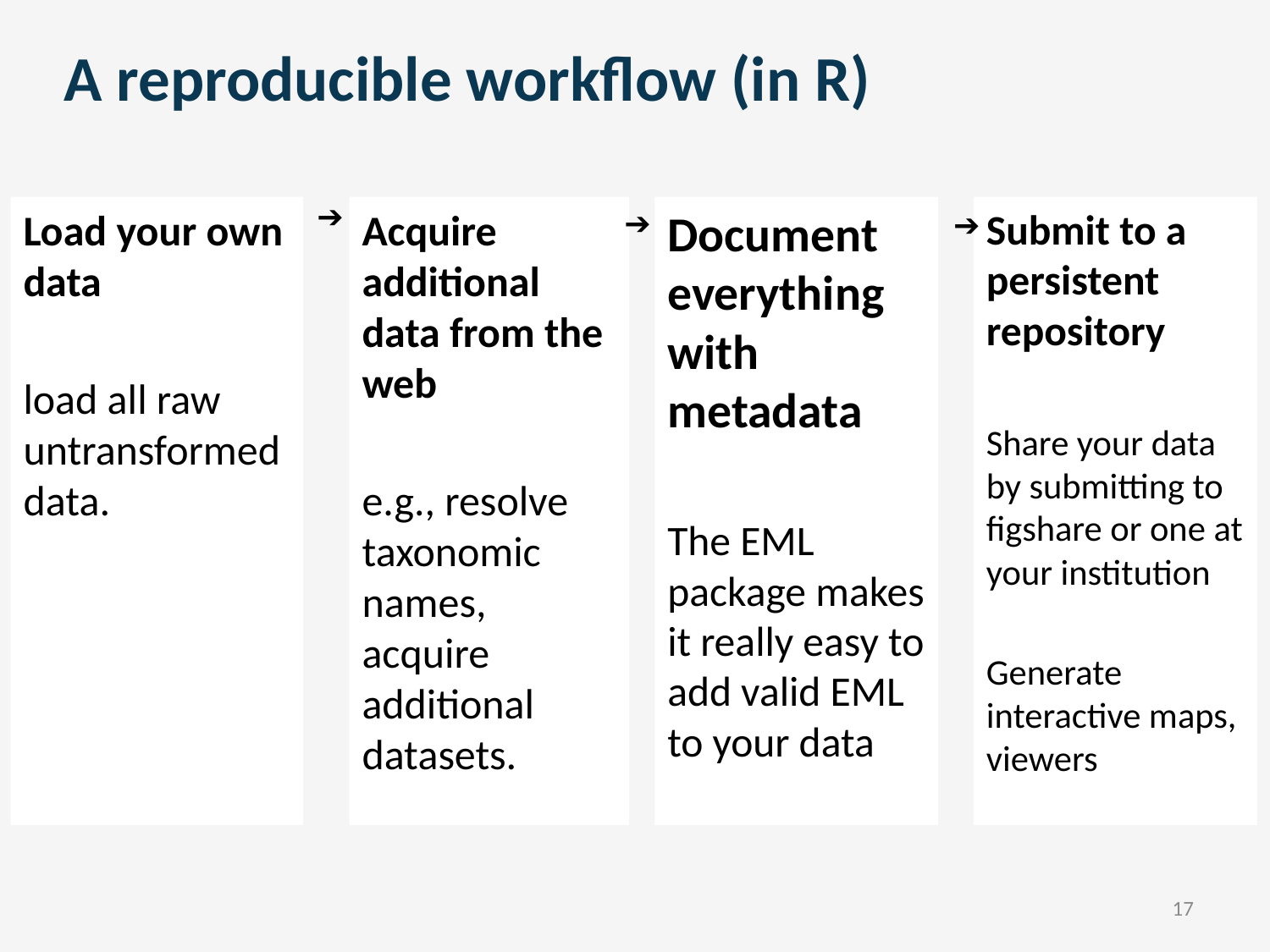

A reproducible workflow (in R)
➔
Load your own data

load all raw untransformed data.
Acquire additional data from the web

e.g., resolve taxonomic names, acquire additional datasets.
➔
Document everything with metadata

The EML package makes it really easy to add valid EML to your data
Submit to a persistent repository

Share your data by submitting to figshare or one at your institution

Generate interactive maps, viewers
➔
17